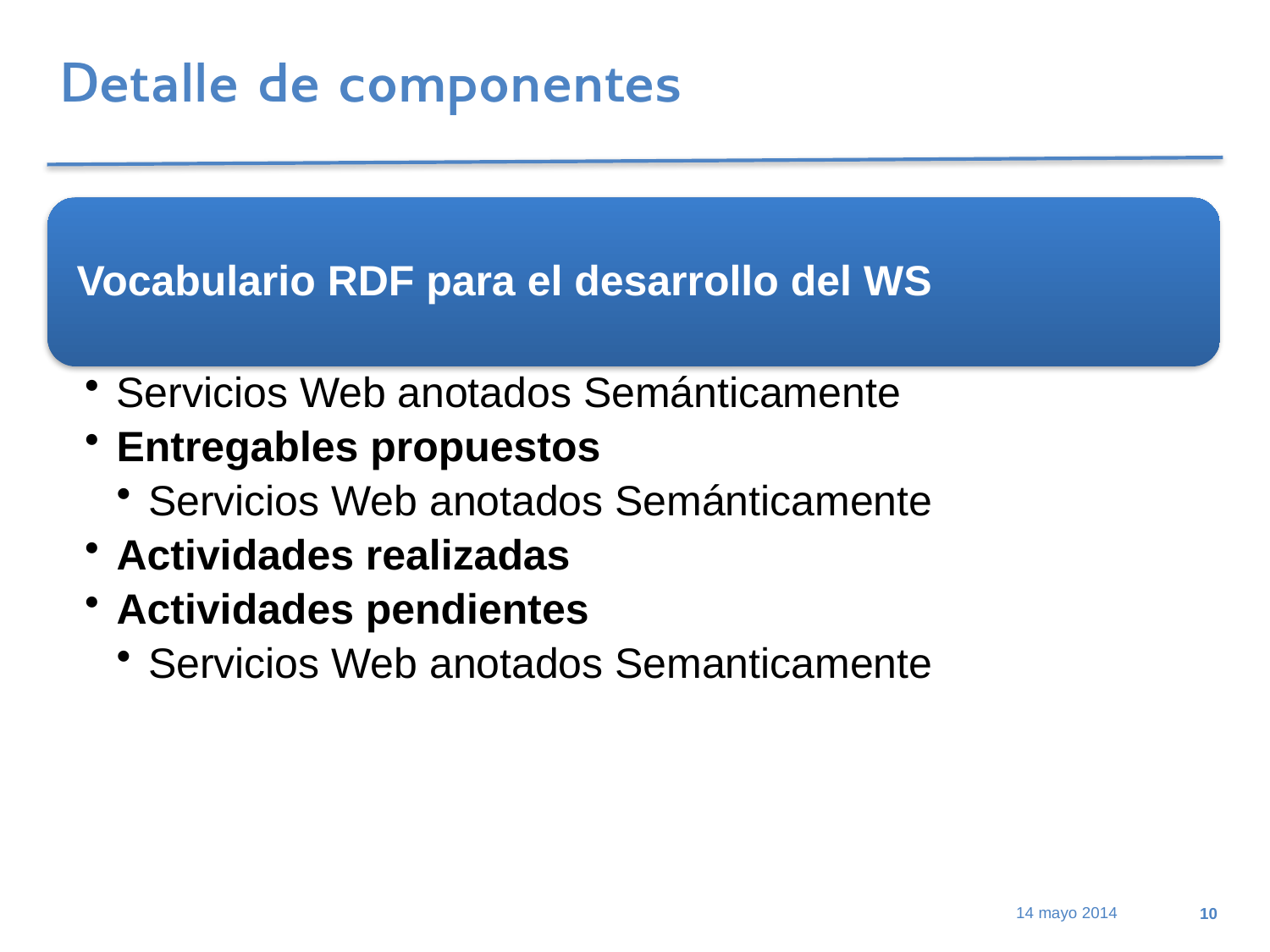

# Detalle de componentes
Vocabulario RDF para el desarrollo del WS
Servicios Web anotados Semánticamente
Entregables propuestos
Servicios Web anotados Semánticamente
Actividades realizadas
Actividades pendientes
Servicios Web anotados Semanticamente
10